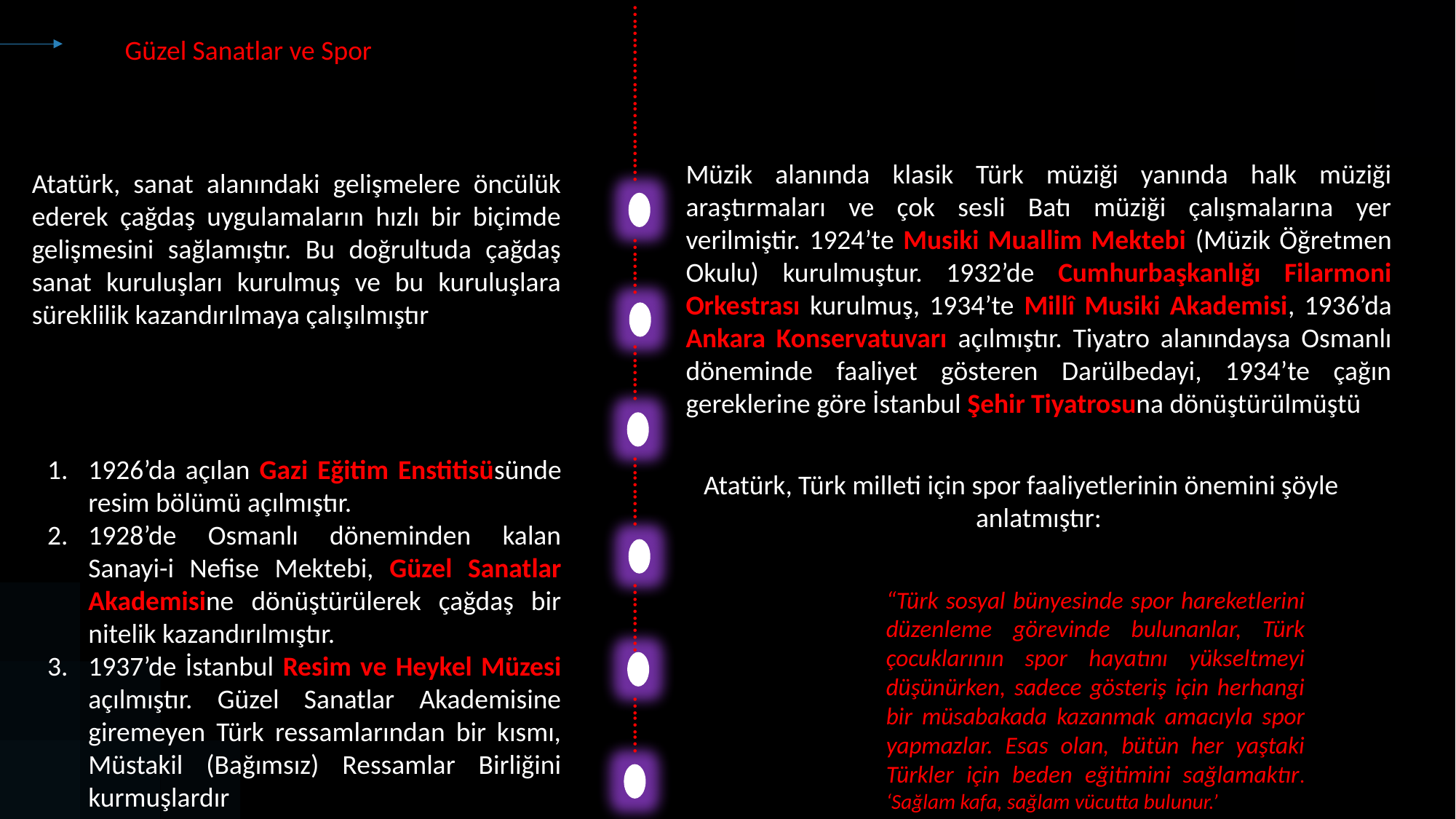

Güzel Sanatlar ve Spor
Müzik alanında klasik Türk müziği yanında halk müziği araştırmaları ve çok sesli Batı müziği çalışmalarına yer verilmiştir. 1924’te Musiki Muallim Mektebi (Müzik Öğretmen Okulu) kurulmuştur. 1932’de Cumhurbaşkanlığı Filarmoni Orkestrası kurulmuş, 1934’te Millî Musiki Akademisi, 1936’da Ankara Konservatuvarı açılmıştır. Tiyatro alanındaysa Osmanlı döneminde faaliyet gösteren Darülbedayi, 1934’te çağın gereklerine göre İstanbul Şehir Tiyatrosuna dönüştürülmüştü
Atatürk, sanat alanındaki gelişmelere öncülük ederek çağdaş uygulamaların hızlı bir biçimde gelişmesini sağlamıştır. Bu doğrultuda çağdaş sanat kuruluşları kurulmuş ve bu kuruluşlara süreklilik kazandırılmaya çalışılmıştır

……….………………         ………        ………         ………..         ………..       ………

1926’da açılan Gazi Eğitim Enstitisüsünde resim bölümü açılmıştır.
1928’de Osmanlı döneminden kalan Sanayi-i Nefise Mektebi, Güzel Sanatlar Akademisine dönüştürülerek çağdaş bir nitelik kazandırılmıştır.
1937’de İstanbul Resim ve Heykel Müzesi açılmıştır. Güzel Sanatlar Akademisine giremeyen Türk ressamlarından bir kısmı, Müstakil (Bağımsız) Ressamlar Birliğini kurmuşlardır
Atatürk, Türk milleti için spor faaliyetlerinin önemini şöyle
                                            anlatmıştır:

“Türk sosyal bünyesinde spor hareketlerini düzenleme görevinde bulunanlar, Türk çocuklarının spor hayatını yükseltmeyi düşünürken, sadece gösteriş için herhangi bir müsabakada kazanmak amacıyla spor yapmazlar. Esas olan, bütün her yaştaki Türkler için beden eğitimini sağlamaktır. ‘Sağlam kafa, sağlam vücutta bulunur.’